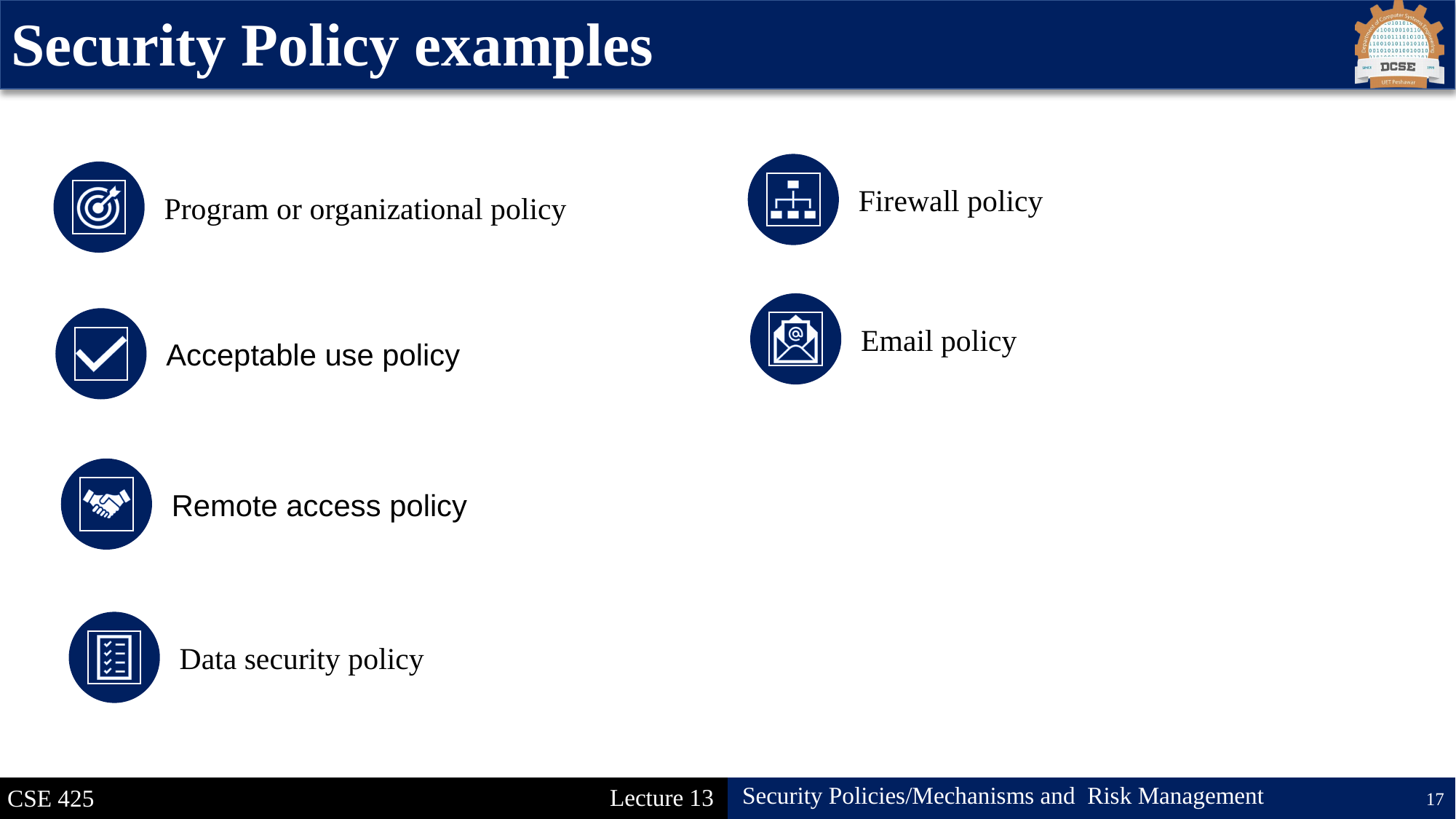

Security Policy examples

Firewall policy

Program or organizational policy

Email policy

Acceptable use policy

Remote access policy

Data security policy

Figure 4-2 Policies, standards and practices
17